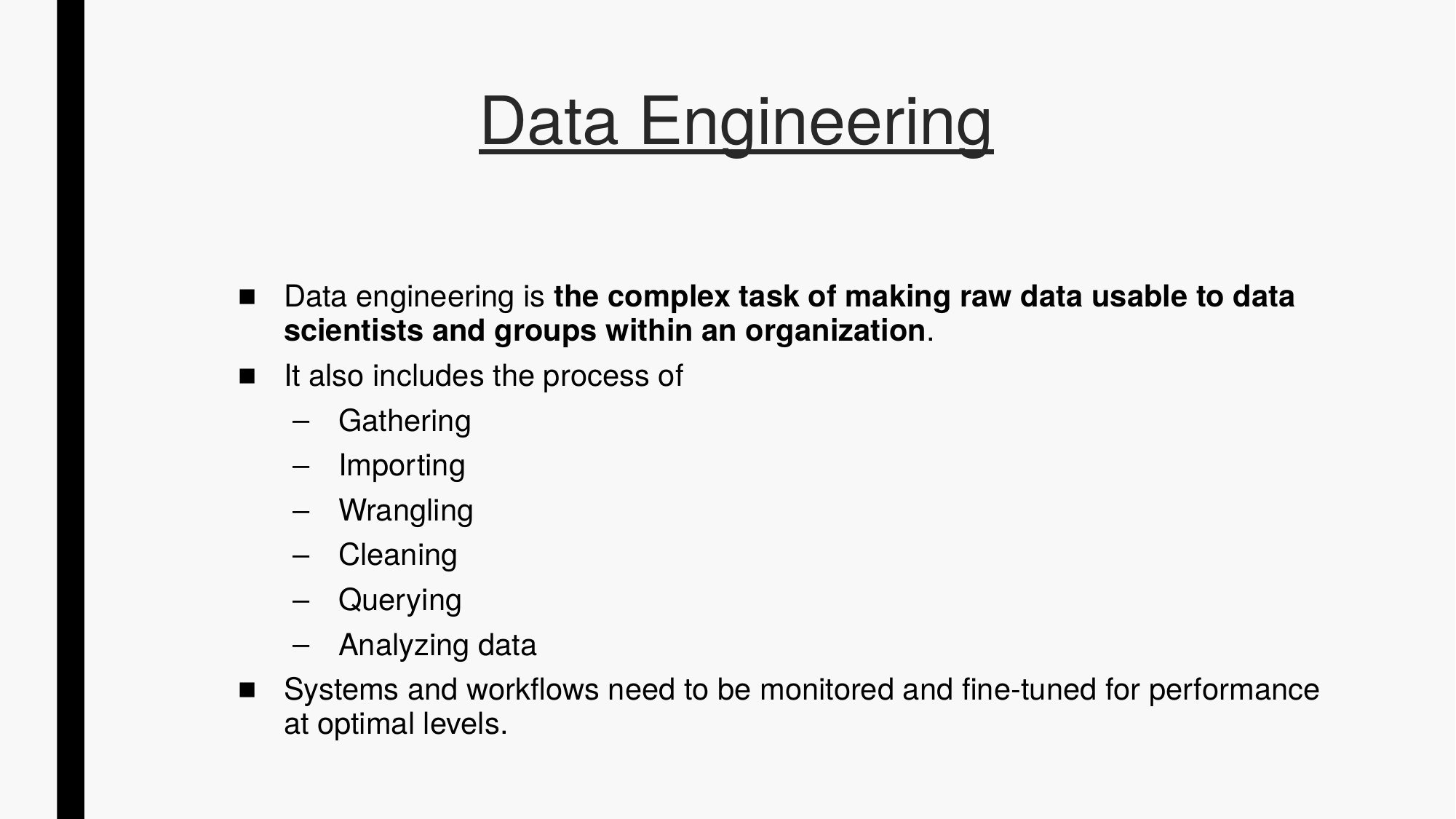

# Data Engineering
Data engineering is the complex task of making raw data usable to data scientists and groups within an organization.
It also includes the process of
Gathering
Importing
Wrangling
Cleaning
Querying
Analyzing data
Systems and workflows need to be monitored and fine-tuned for performance at optimal levels.